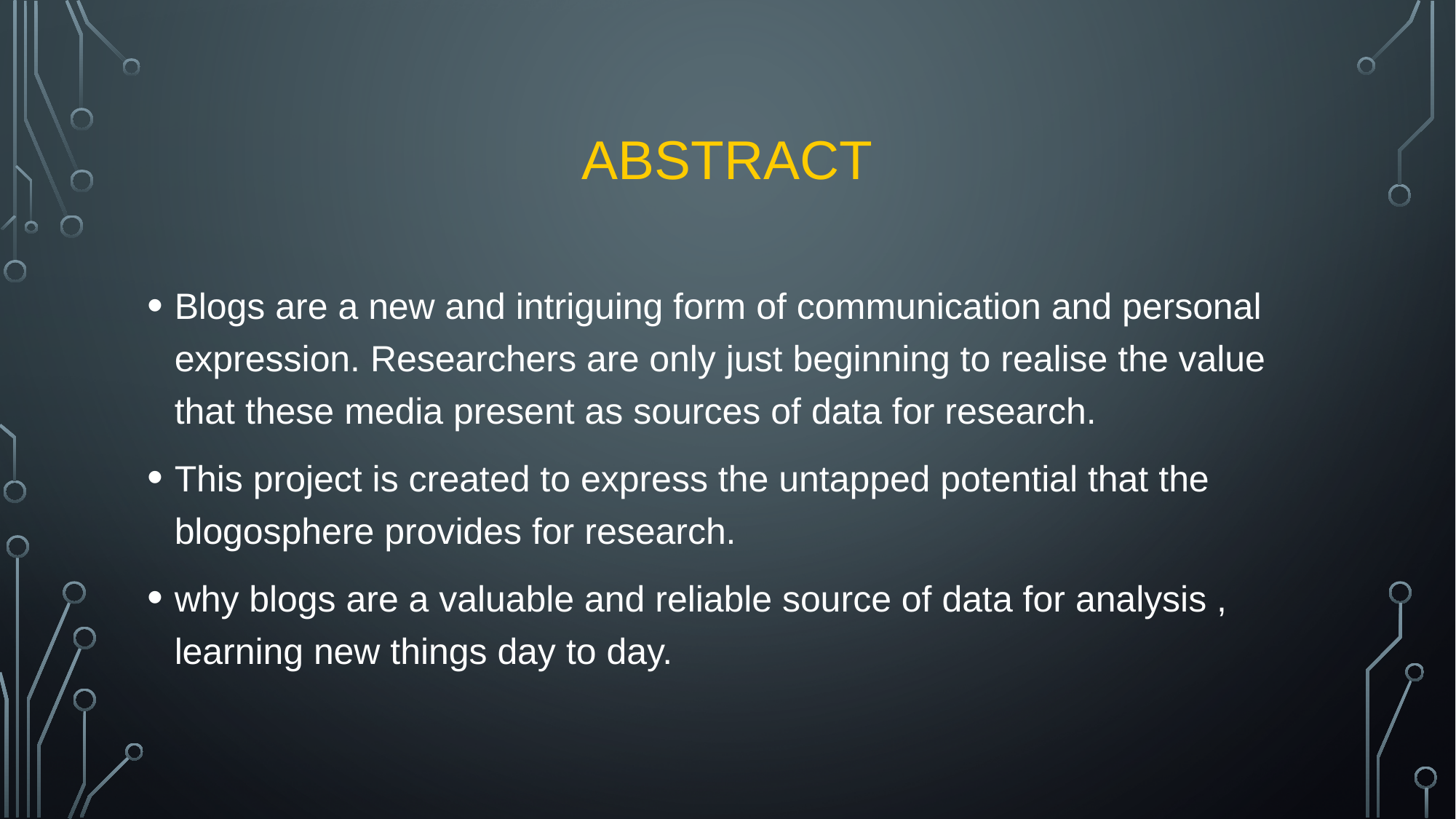

# ABStract
Blogs are a new and intriguing form of communication and personal expression. Researchers are only just beginning to realise the value that these media present as sources of data for research.
This project is created to express the untapped potential that the blogosphere provides for research.
why blogs are a valuable and reliable source of data for analysis , learning new things day to day.